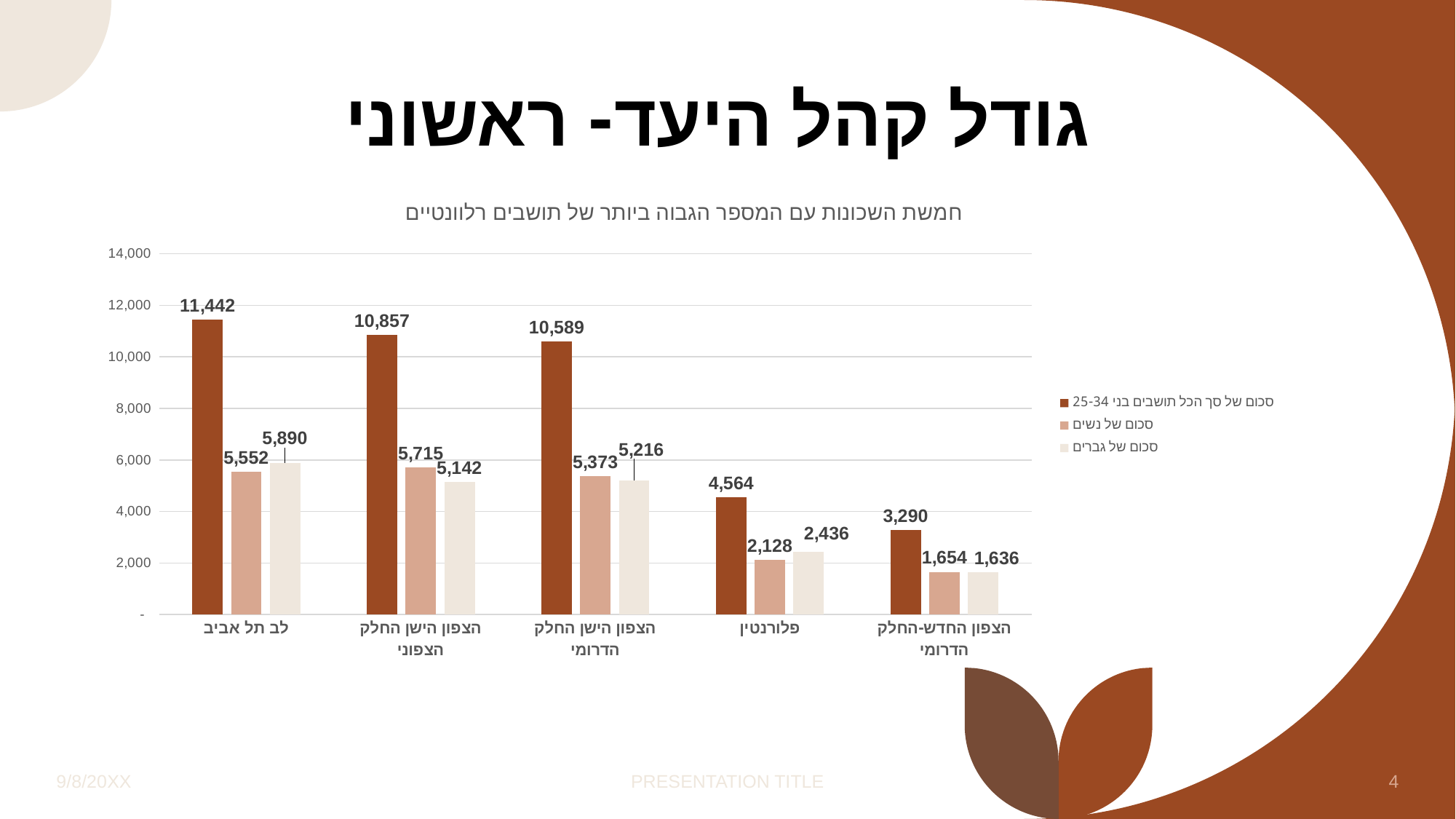

# גודל קהל היעד- ראשוני

### Chart: חמשת השכונות עם המספר הגבוה ביותר של תושבים רלוונטיים

| Category | סכום של סך הכל תושבים בני 25-34 | סכום של נשים | סכום של גברים |
|---|---|---|---|
| לב תל אביב | 11442.0 | 5552.0 | 5890.0 |
| הצפון הישן החלק הצפוני | 10857.0 | 5715.0 | 5142.0 |
| הצפון הישן החלק הדרומי | 10589.0 | 5373.0 | 5216.0 |
| פלורנטין | 4564.0 | 2128.0 | 2436.0 |
| הצפון החדש-החלק הדרומי | 3290.0 | 1654.0 | 1636.0 |
9/8/20XX
PRESENTATION TITLE
4